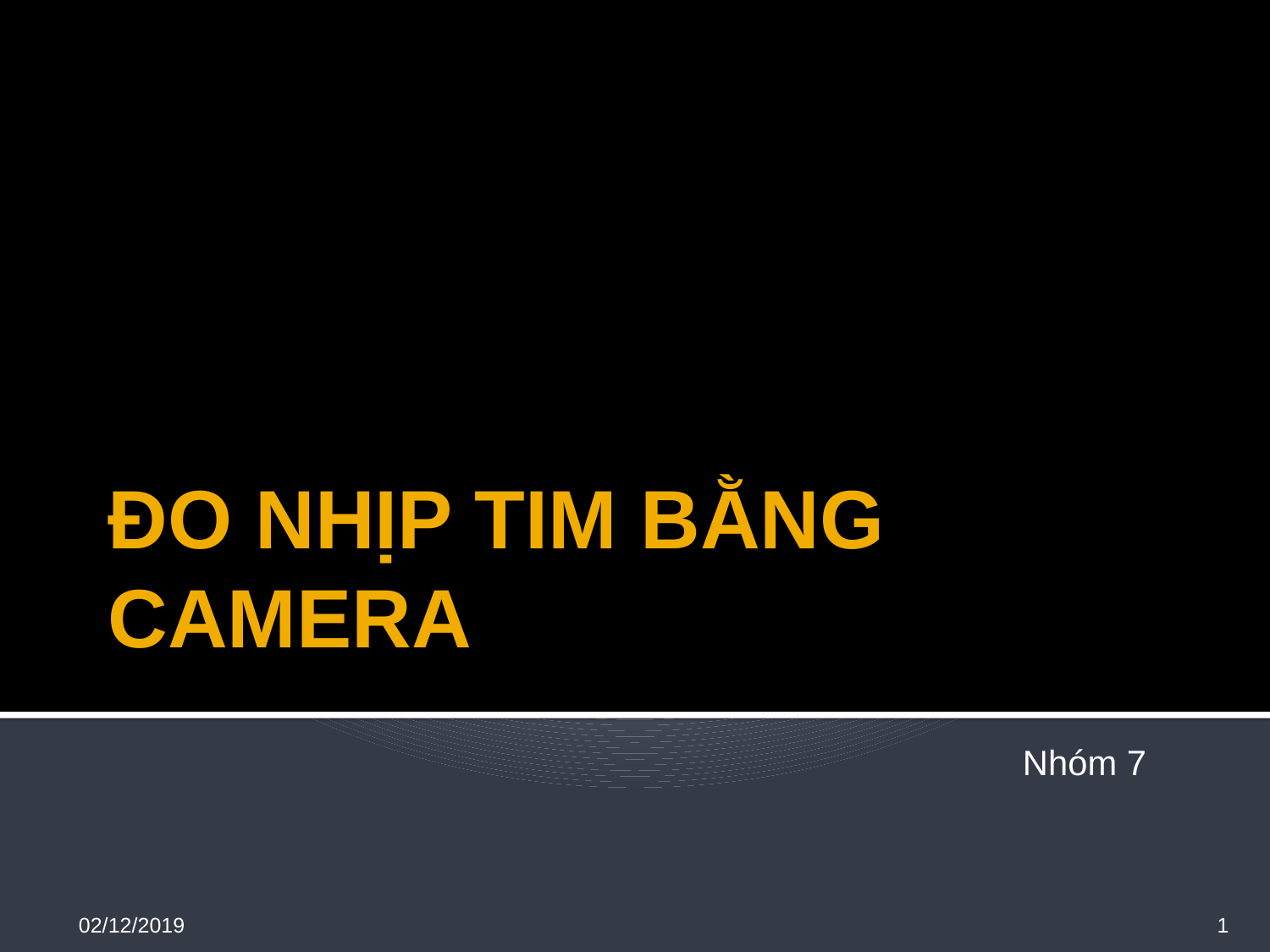

# ĐO NHỊP TIM BẰNG CAMERA
Nhóm 7
02/12/2019
1